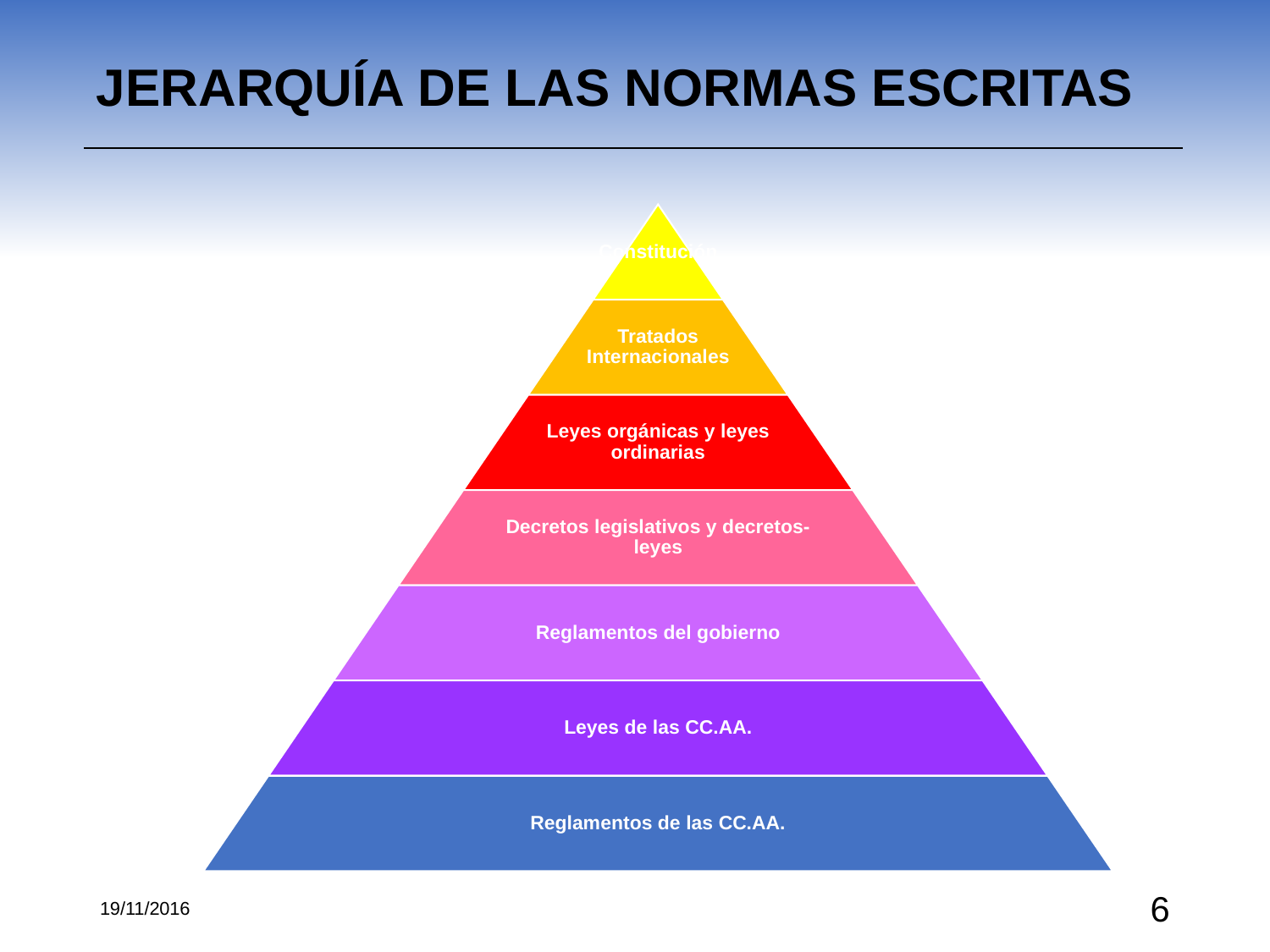

JERARQUÍA DE LAS NORMAS ESCRITAS

Constitución

Tratados Internacionales

Leyes orgánicas y leyes ordinarias

Decretos legislativos y decretos-leyes

Reglamentos del gobierno

Leyes de las CC.AA.

Reglamentos de las CC.AA.
19/11/2016
6